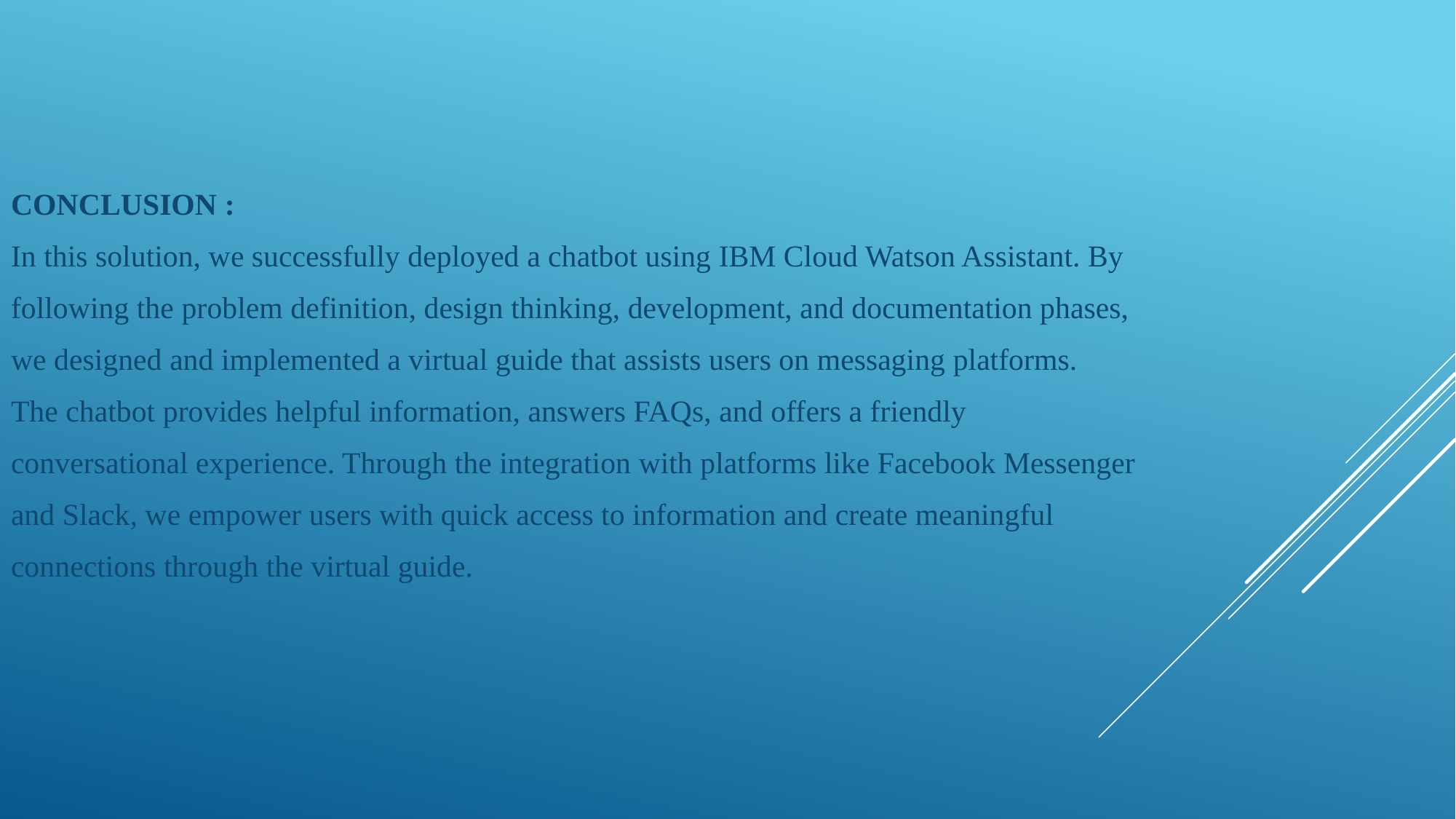

CONCLUSION :
In this solution, we successfully deployed a chatbot using IBM Cloud Watson Assistant. By
following the problem definition, design thinking, development, and documentation phases,
we designed and implemented a virtual guide that assists users on messaging platforms.
The chatbot provides helpful information, answers FAQs, and offers a friendly
conversational experience. Through the integration with platforms like Facebook Messenger
and Slack, we empower users with quick access to information and create meaningful
connections through the virtual guide.